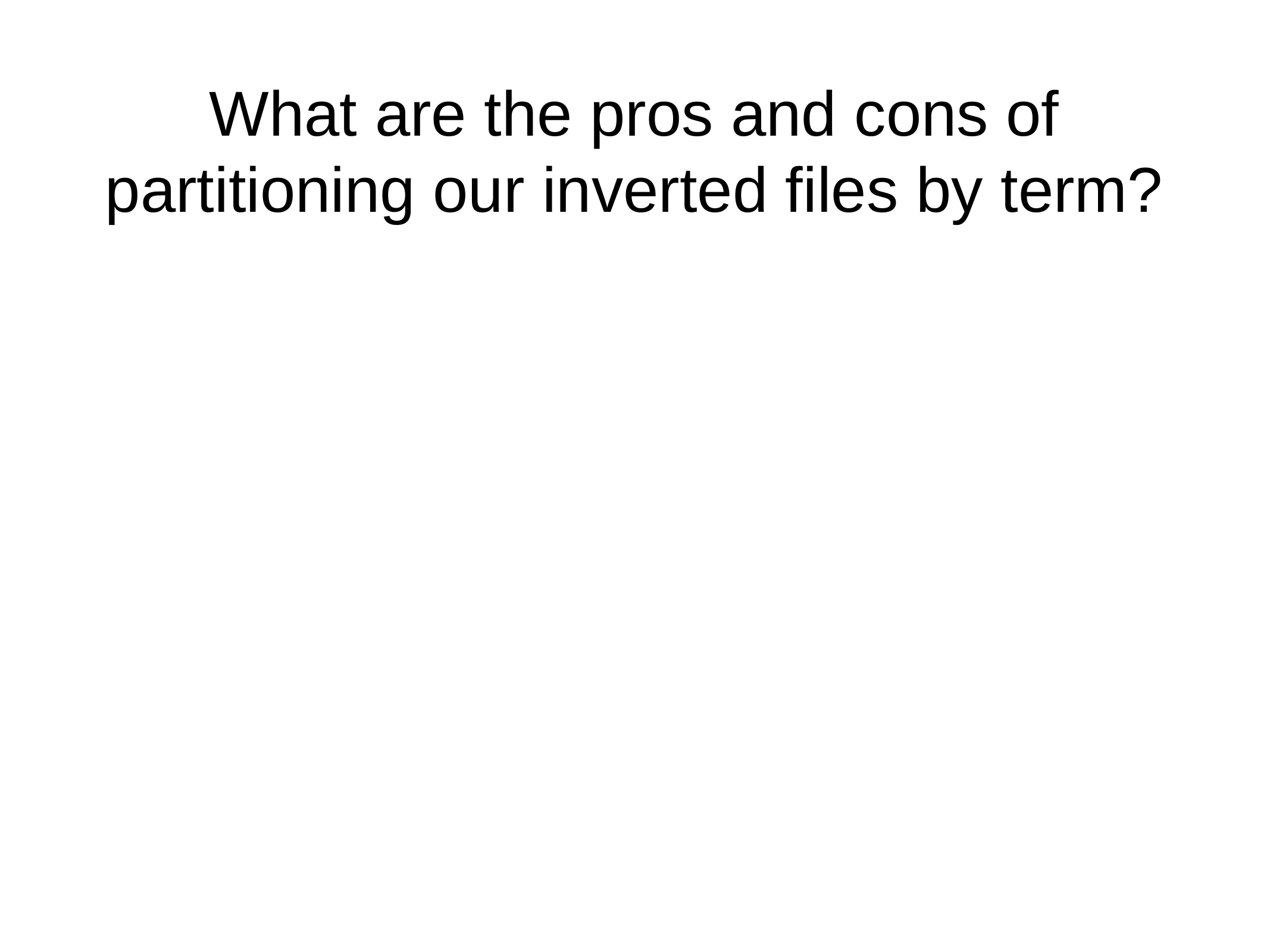

# What are the pros and cons of partitioning our inverted files by term?